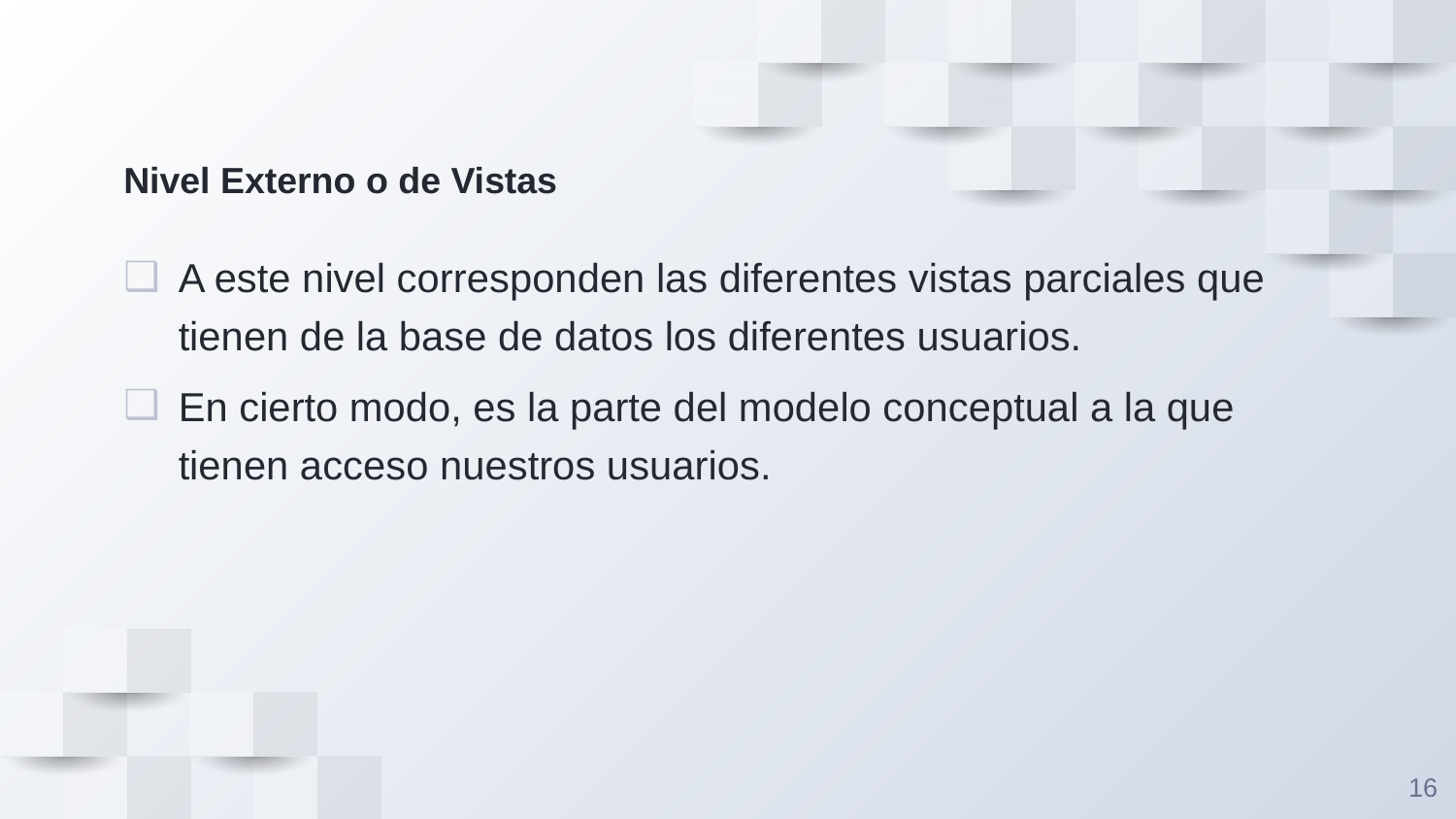

# Nivel Externo o de Vistas
A este nivel corresponden las diferentes vistas parciales que tienen de la base de datos los diferentes usuarios.
En cierto modo, es la parte del modelo conceptual a la que tienen acceso nuestros usuarios.
16